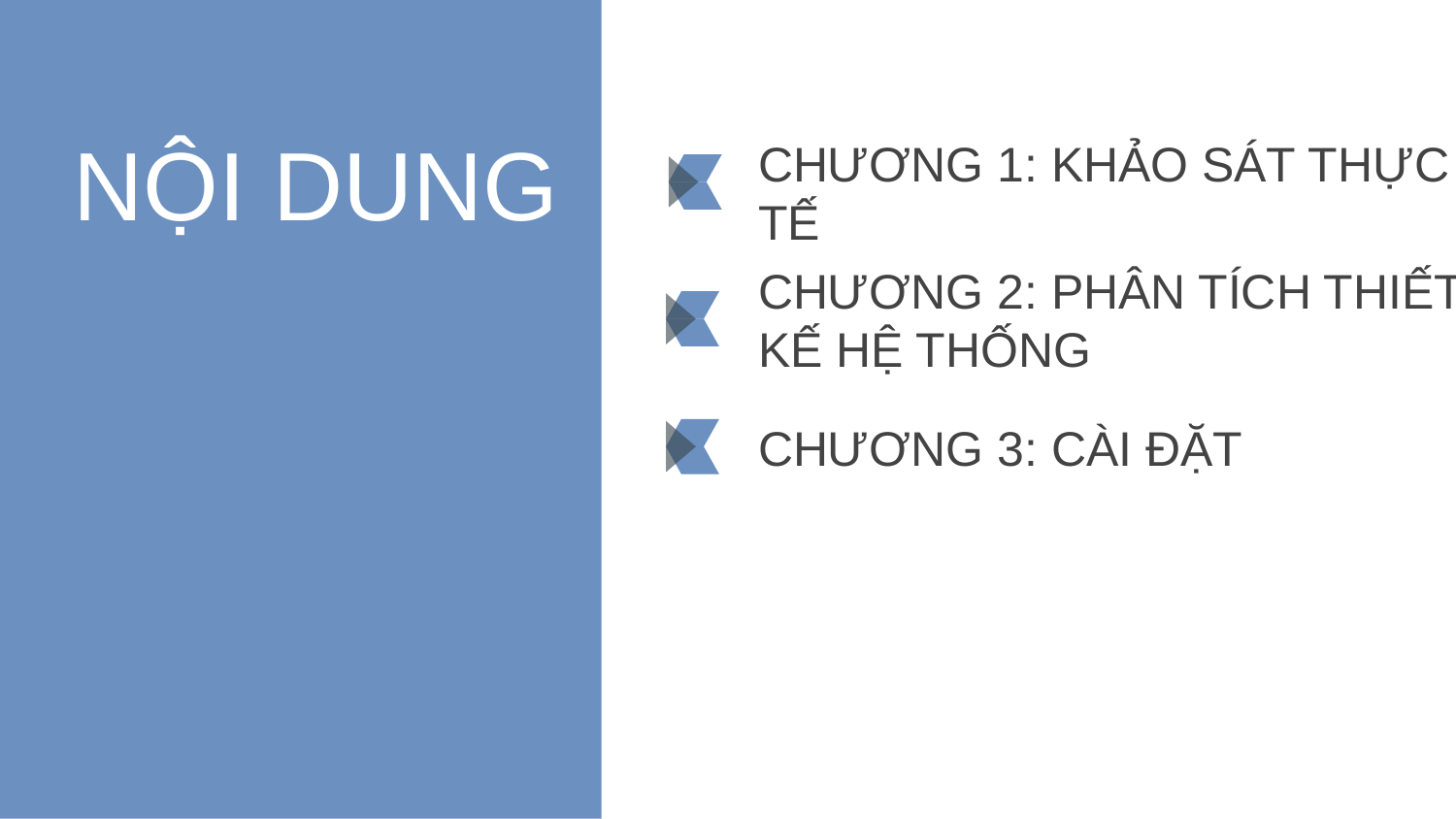

# NỘI DUNG

CHƯƠNG 1: KHẢO SÁT THỰC TẾ
CHƯƠNG 2: PHÂN TÍCH THIẾT
KẾ HỆ THỐNG

CHƯƠNG 3: CÀI ĐẶT